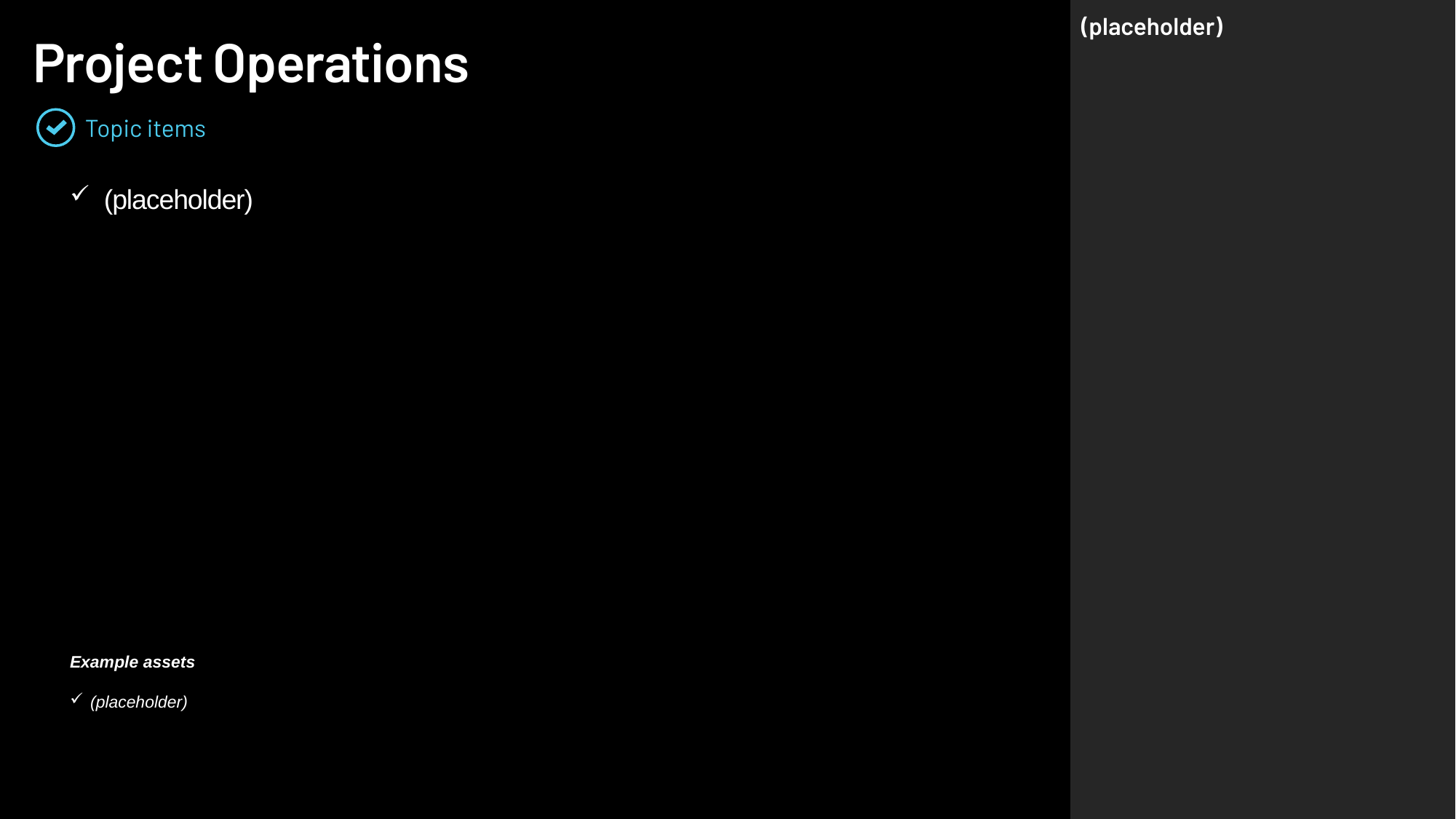

(placeholder)
Project Operations
Topic items
(placeholder)

Example assets
(placeholder)